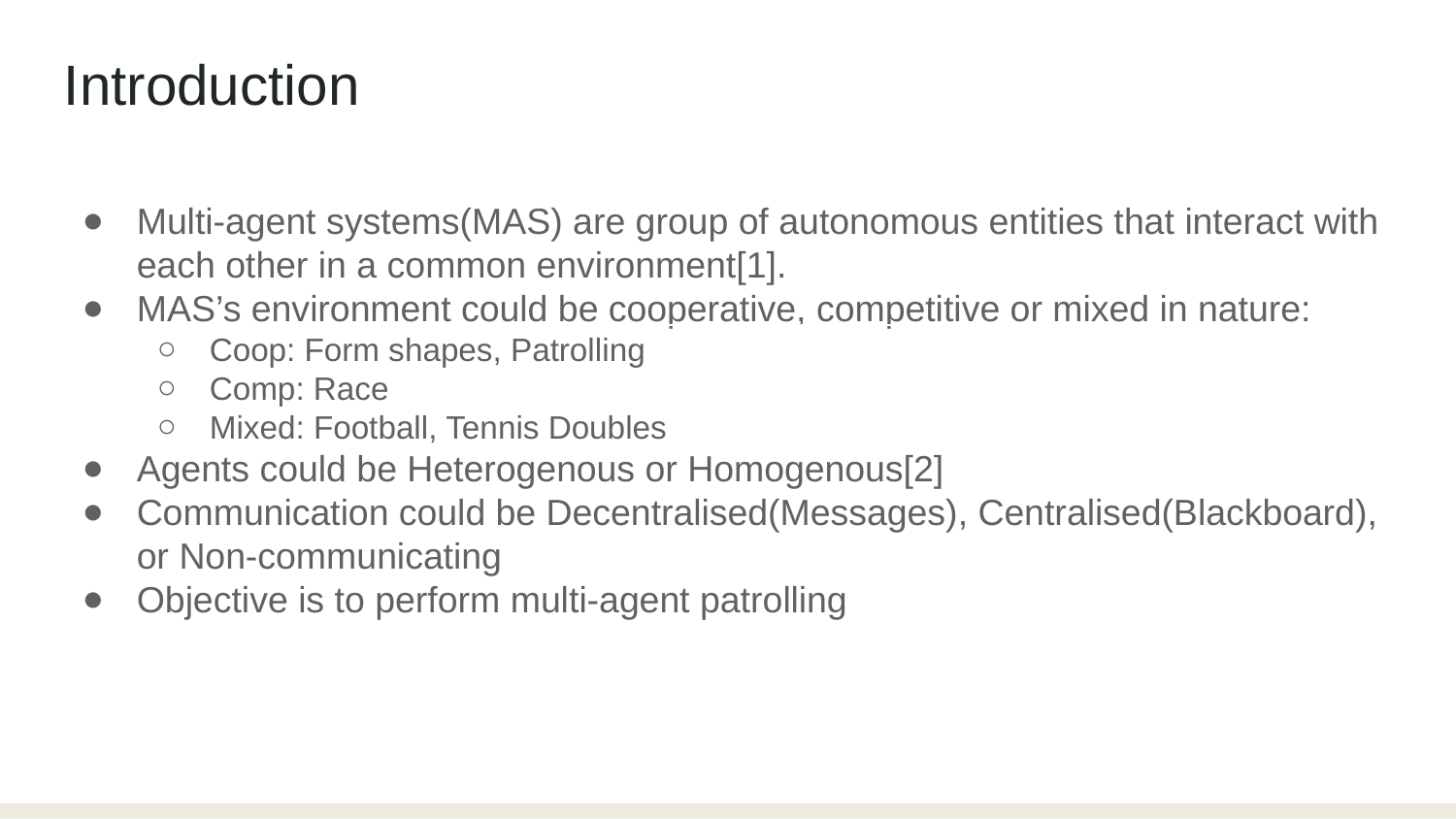

Introduction
Multi-agent systems(MAS) are group of autonomous entities that interact with each other in a common environment[1].
MAS’s environment could be cooperative, competitive or mixed in nature:
Coop: Form shapes, Patrolling
Comp: Race
Mixed: Football, Tennis Doubles
Agents could be Heterogenous or Homogenous[2]
Communication could be Decentralised(Messages), Centralised(Blackboard), or Non-communicating
Objective is to perform multi-agent patrolling